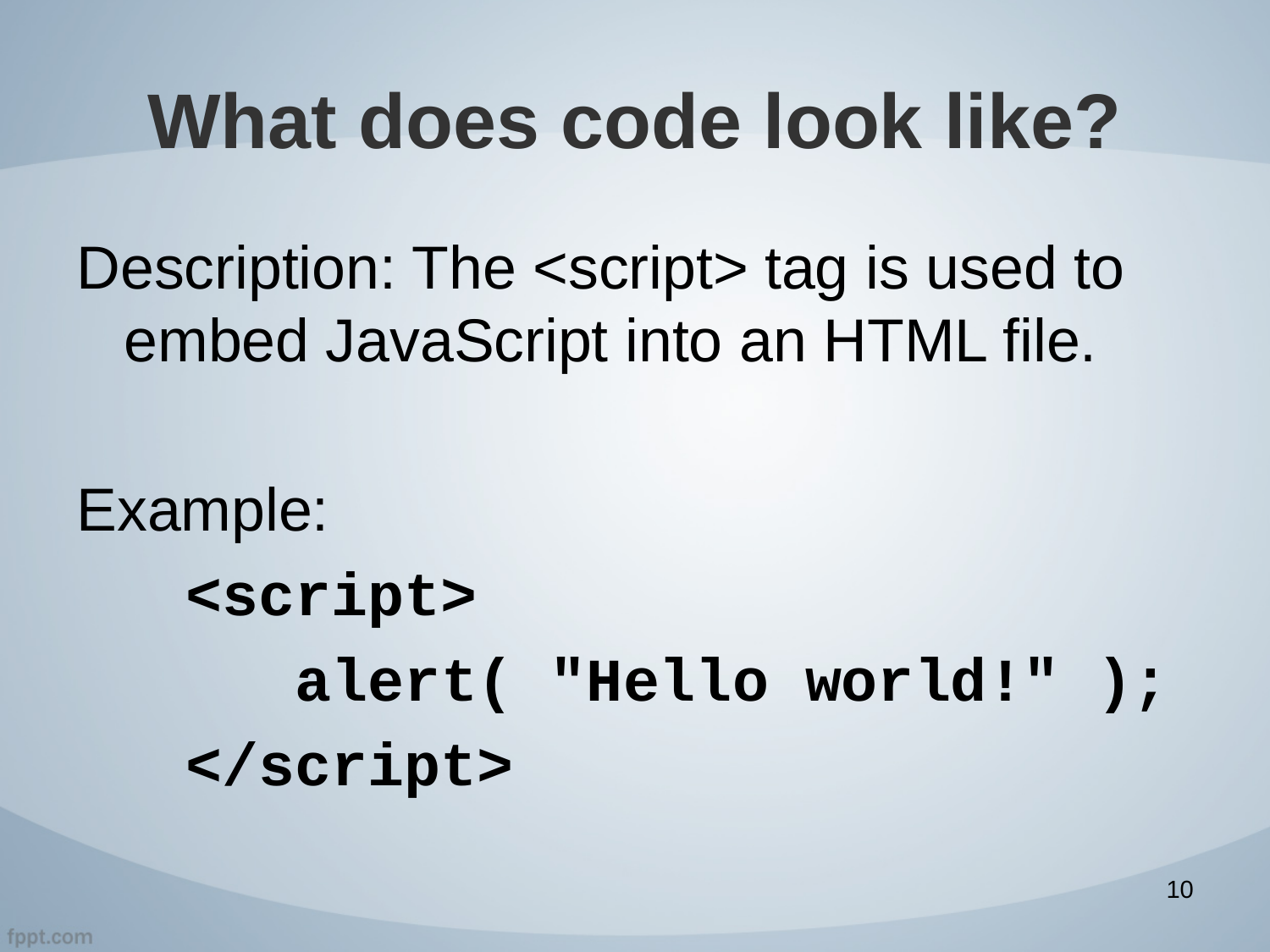

# What does code look like?
Description: The <script> tag is used to embed JavaScript into an HTML file.

Example:
   <script>
      alert( "Hello world!" );
   </script>
10